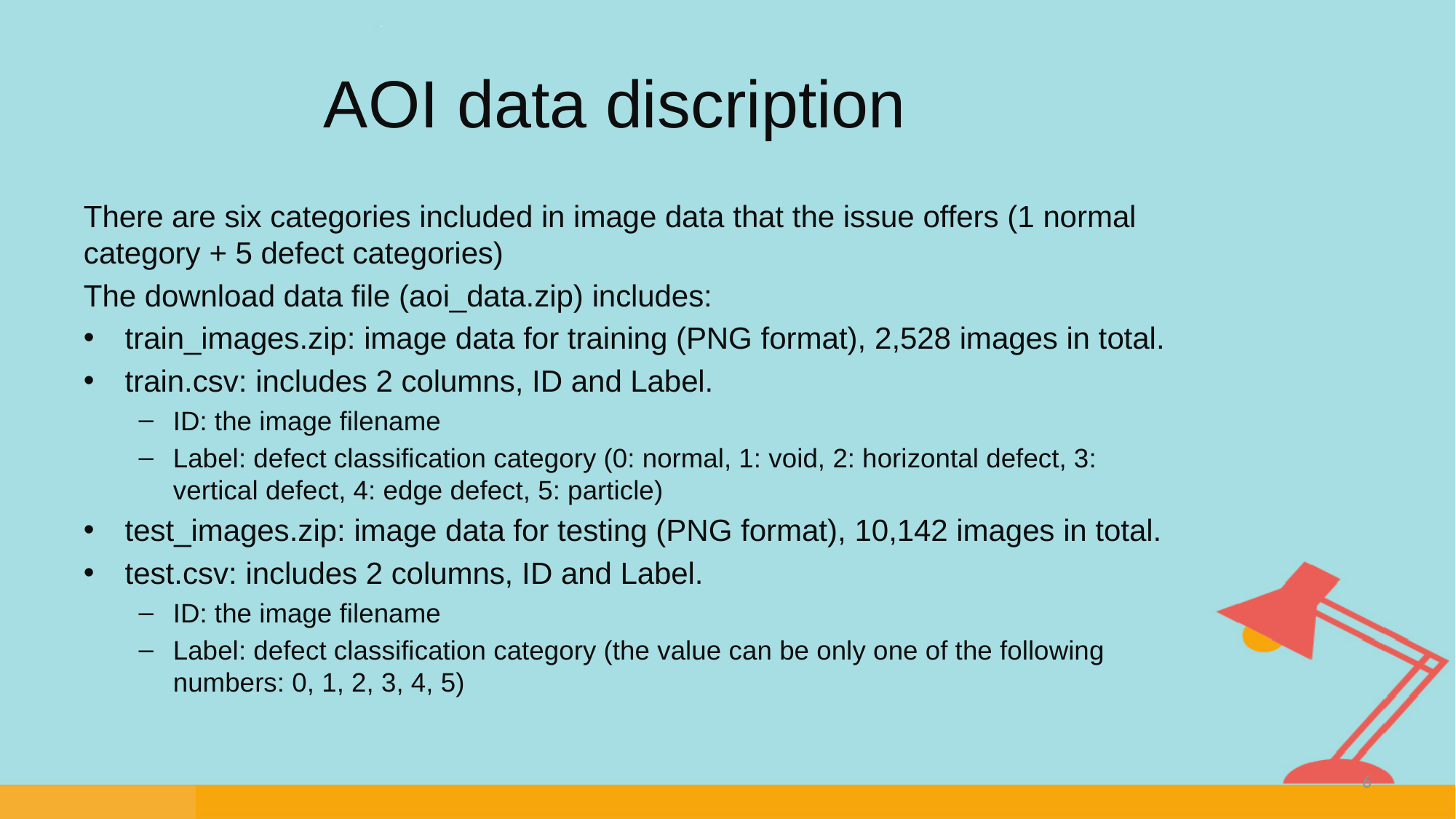

# AOI data discription
There are six categories included in image data that the issue offers (1 normal category + 5 defect categories)
The download data file (aoi_data.zip) includes:
train_images.zip: image data for training (PNG format), 2,528 images in total.
train.csv: includes 2 columns, ID and Label.
ID: the image filename
Label: defect classification category (0: normal, 1: void, 2: horizontal defect, 3: vertical defect, 4: edge defect, 5: particle)
test_images.zip: image data for testing (PNG format), 10,142 images in total.
test.csv: includes 2 columns, ID and Label.
ID: the image filename
Label: defect classification category (the value can be only one of the following numbers: 0, 1, 2, 3, 4, 5)

6